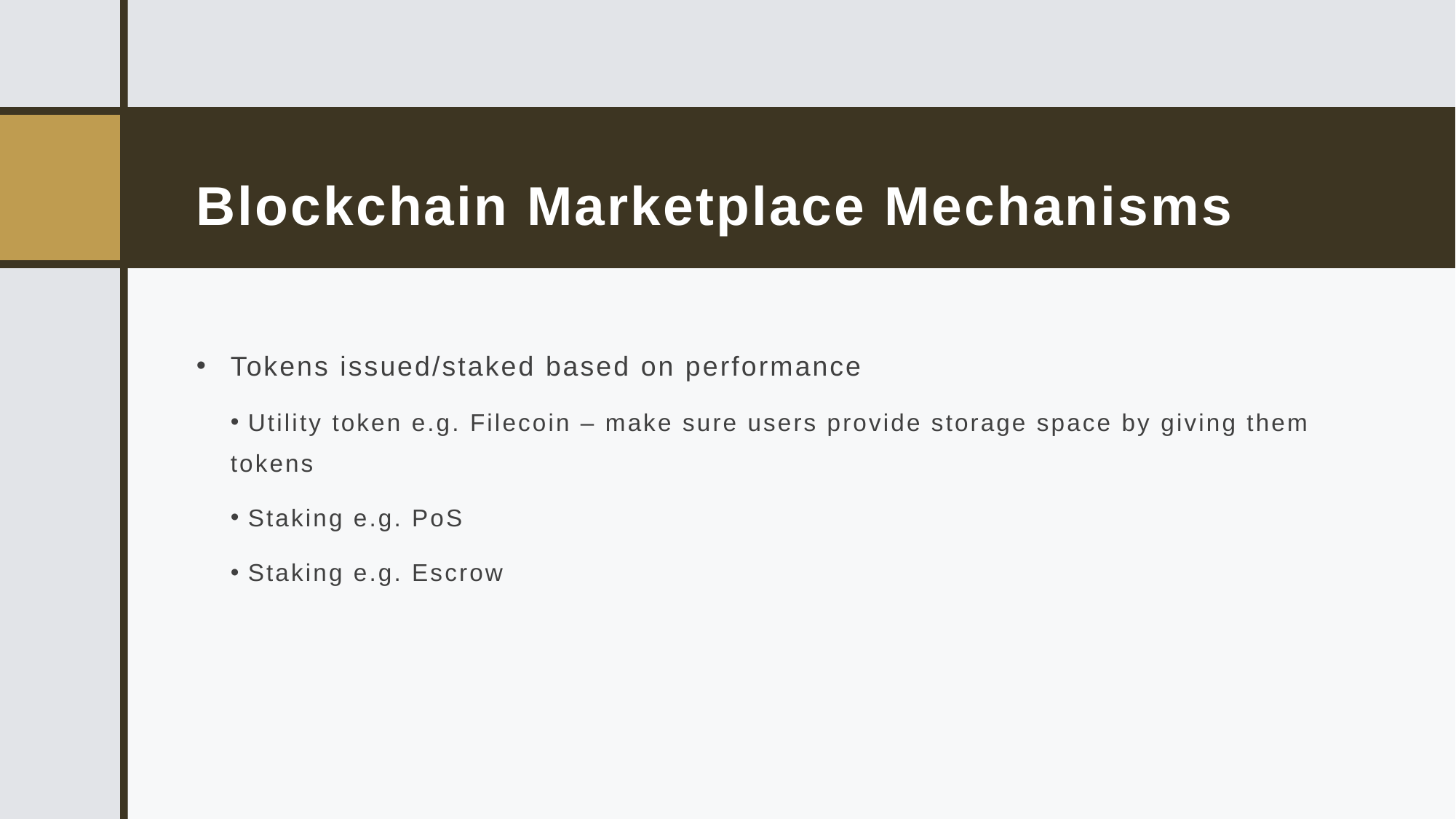

# Blockchain Marketplace Mechanisms

Tokens issued/staked based on performance
 Utility token e.g. Filecoin – make sure users provide storage space by giving them tokens
 Staking e.g. PoS
 Staking e.g. Escrow